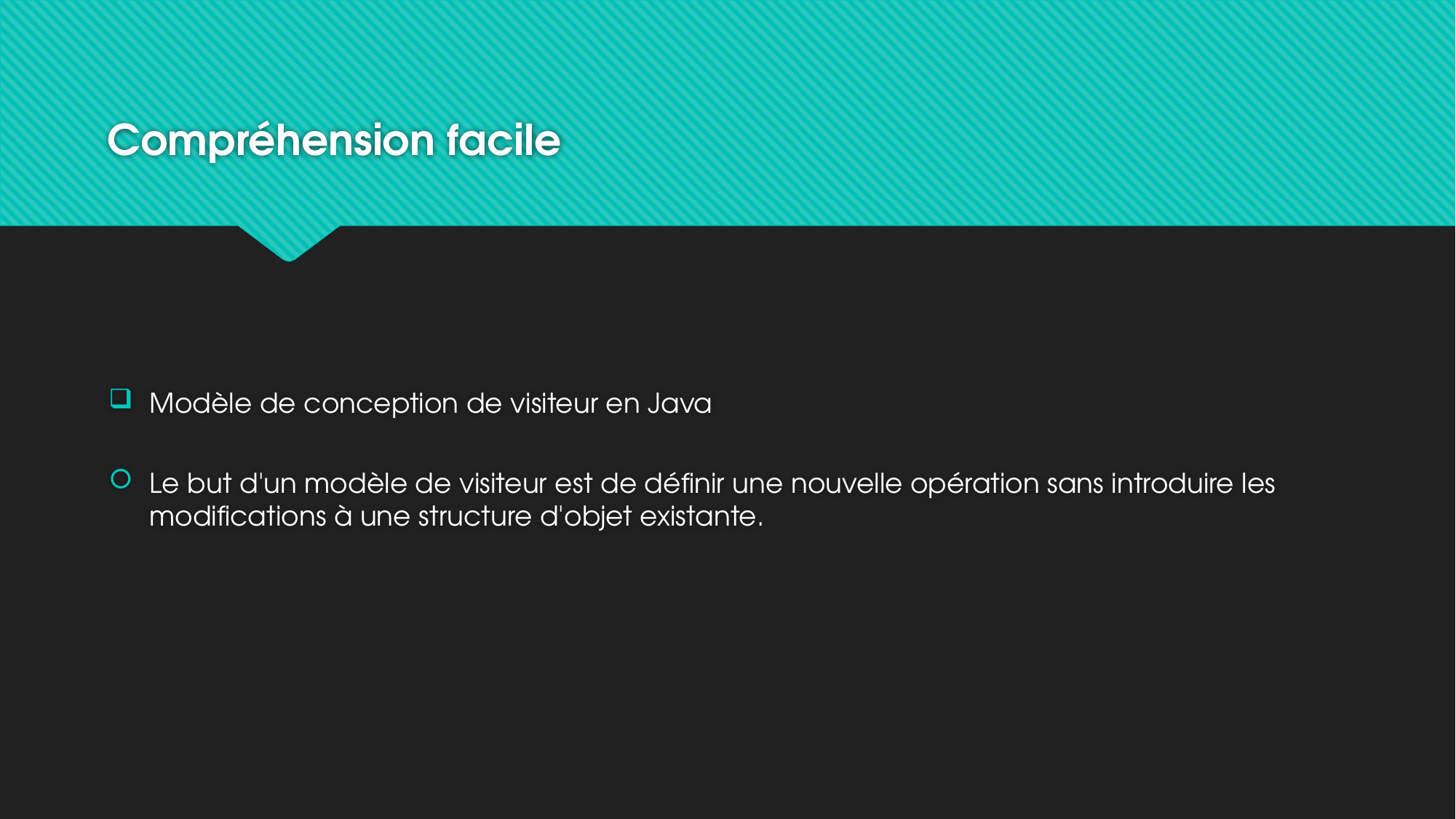

# Compréhension facile
Modèle de conception de visiteur en Java
Le but d'un modèle de visiteur est de définir une nouvelle opération sans introduire les modifications à une structure d'objet existante.